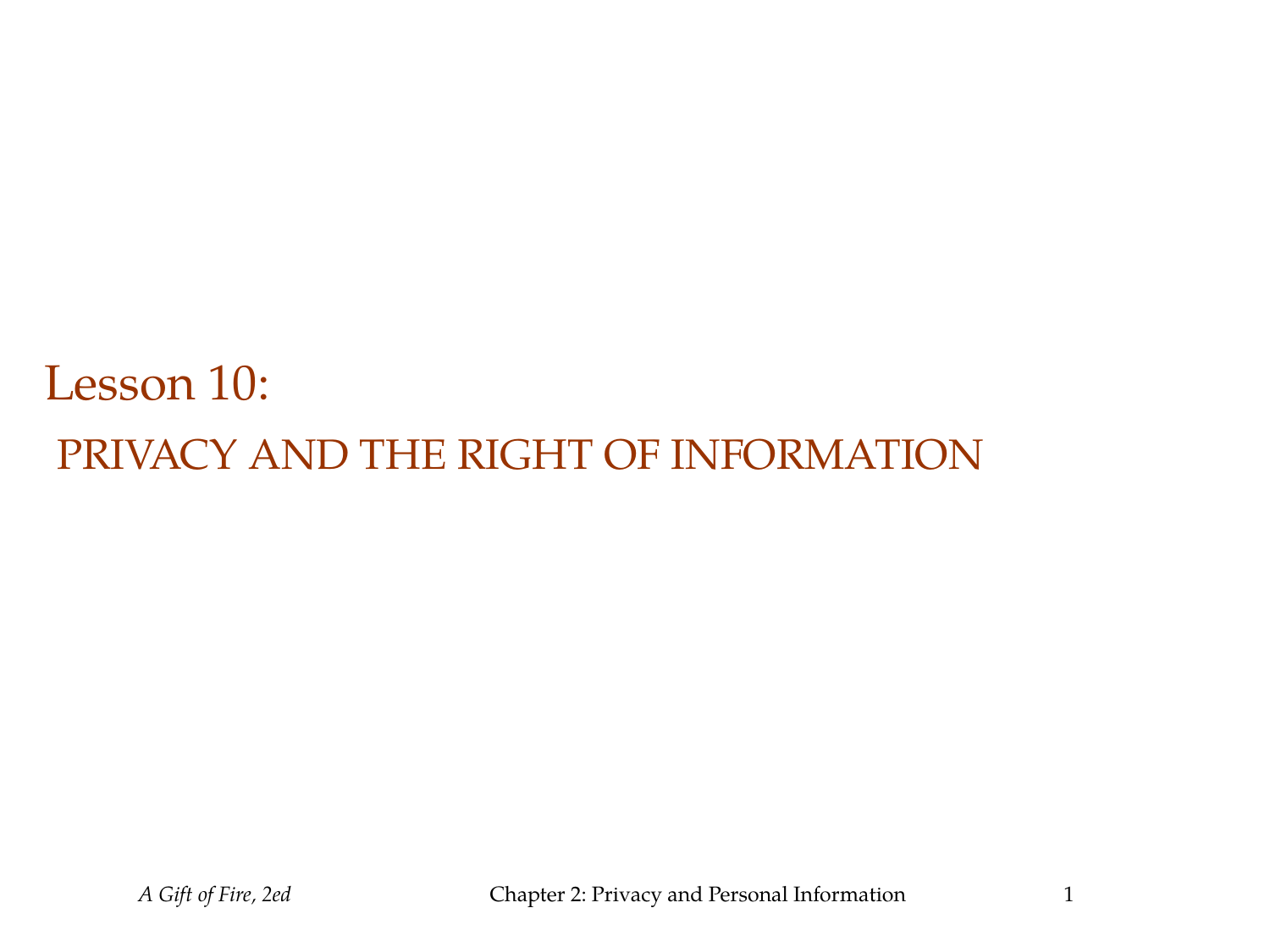

Lesson 10:
 PRIVACY AND THE RIGHT OF INFORMATION